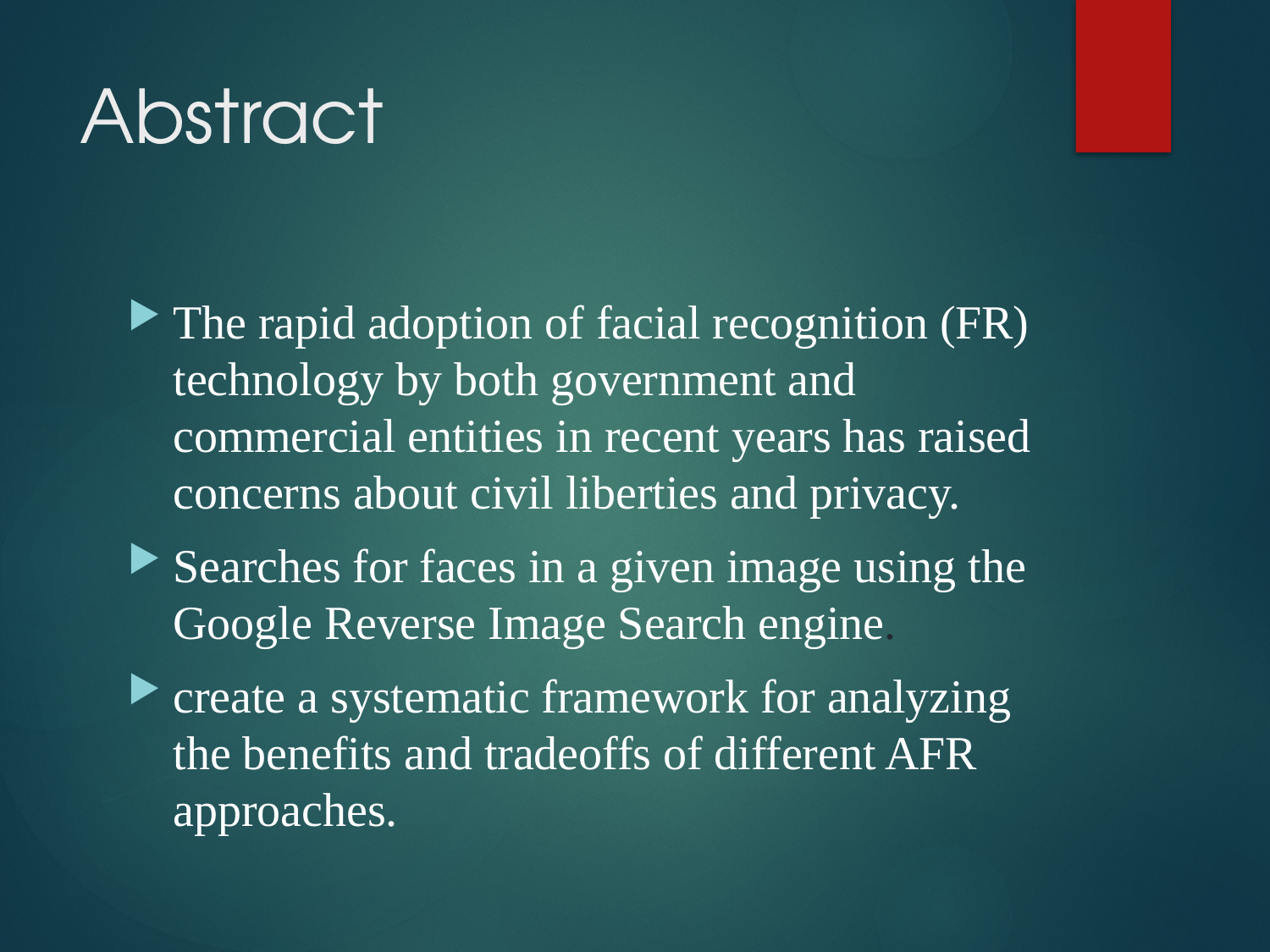

# Abstract
The rapid adoption of facial recognition (FR) technology by both government and commercial entities in recent years has raised concerns about civil liberties and privacy.
Searches for faces in a given image using the Google Reverse Image Search engine.
create a systematic framework for analyzing the benefits and tradeoffs of different AFR approaches.